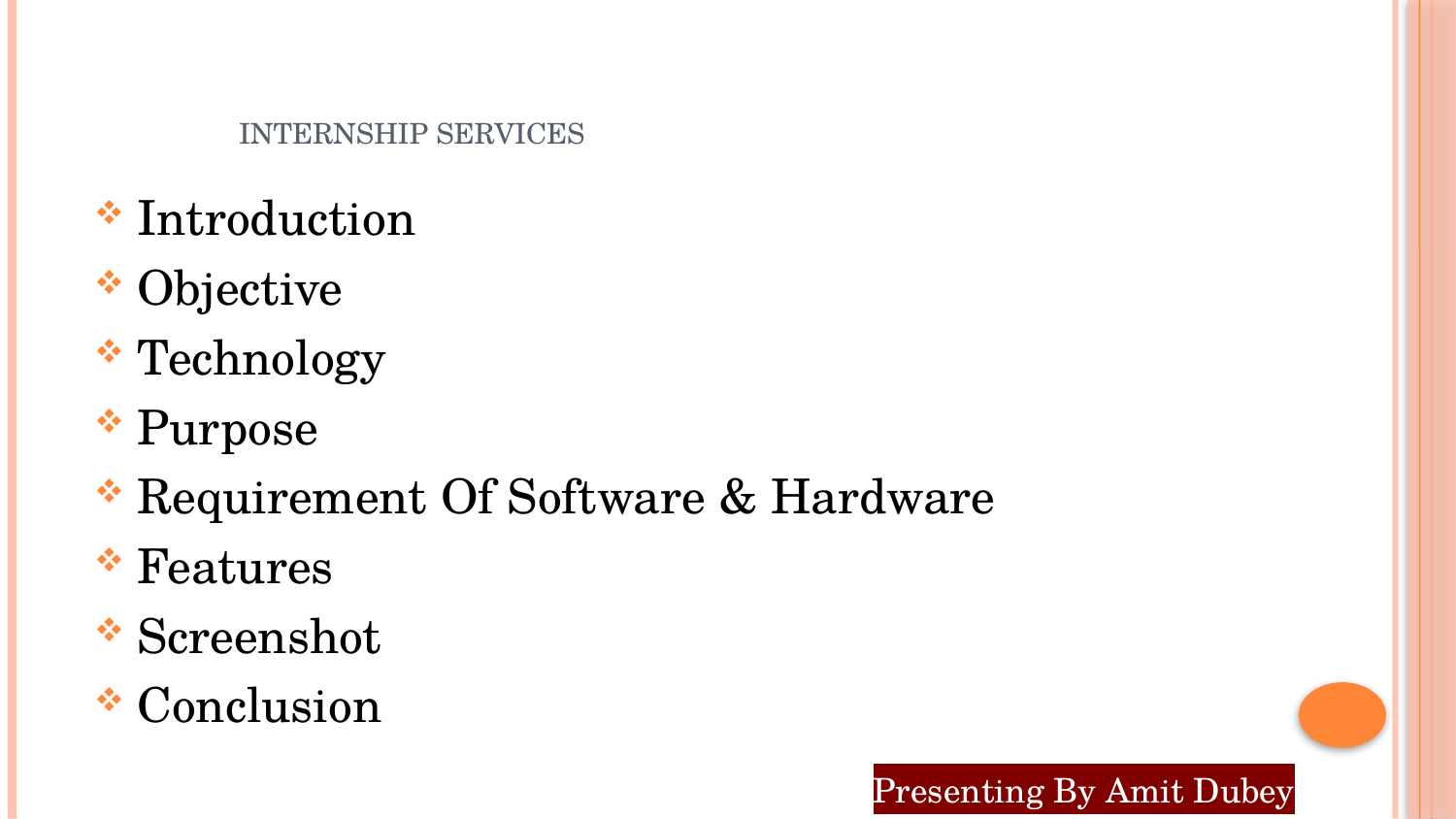

# internship services
Introduction
Objective
Technology
Purpose
Requirement Of Software & Hardware
Features
Screenshot
Conclusion

Presenting By Amit Dubey